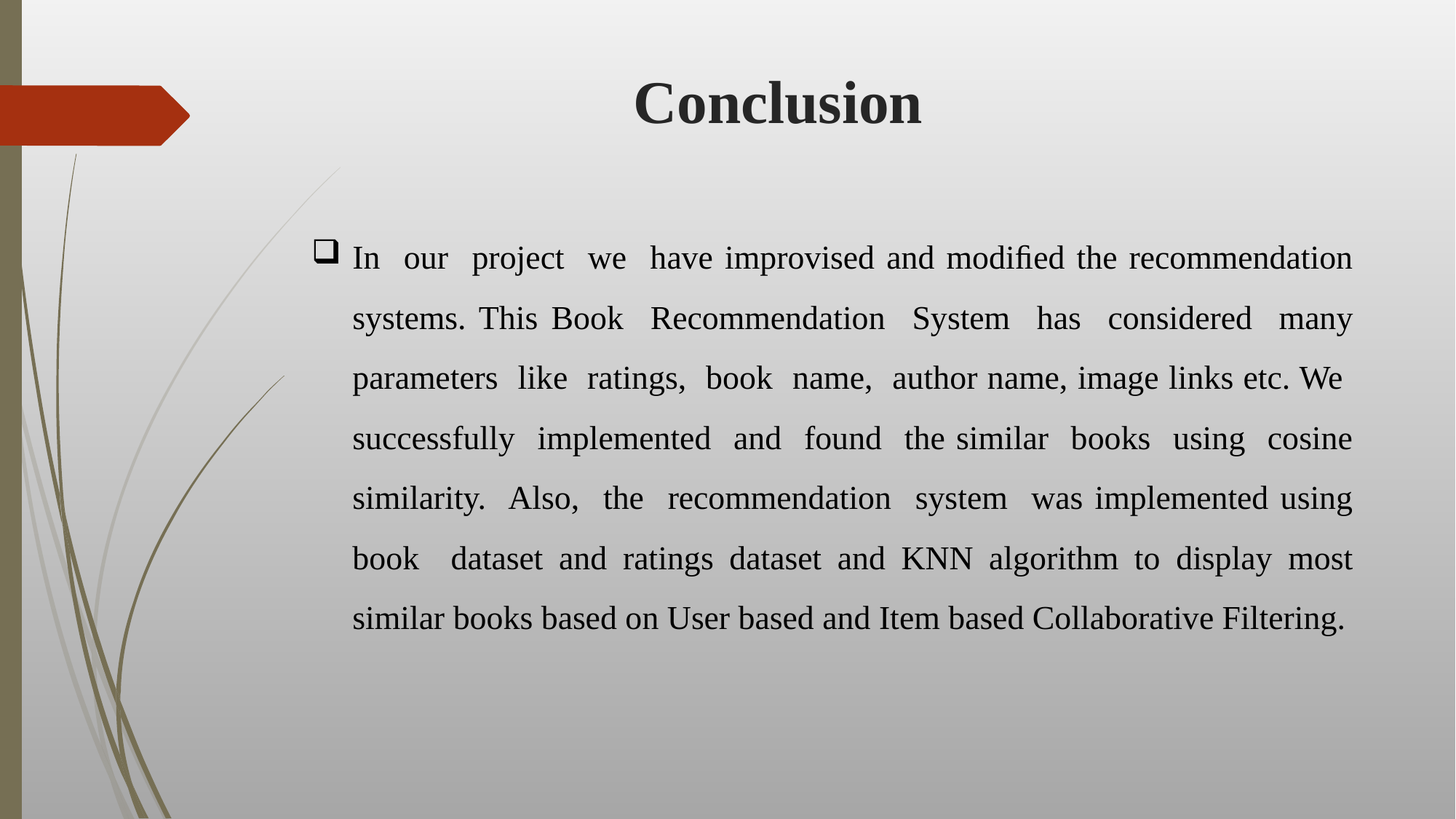

# Conclusion
In  our  project  we  have improvised and modiﬁed the recommendation systems. This Book  Recommendation  System  has  considered  many parameters  like  ratings,  book  name,  author name, image links etc. We  successfully  implemented  and  found  the similar  books  using  cosine similarity.  Also,  the  recommendation  system  was implemented using book  dataset and ratings dataset and KNN algorithm to display most similar books based on User based and Item based Collaborative Filtering.